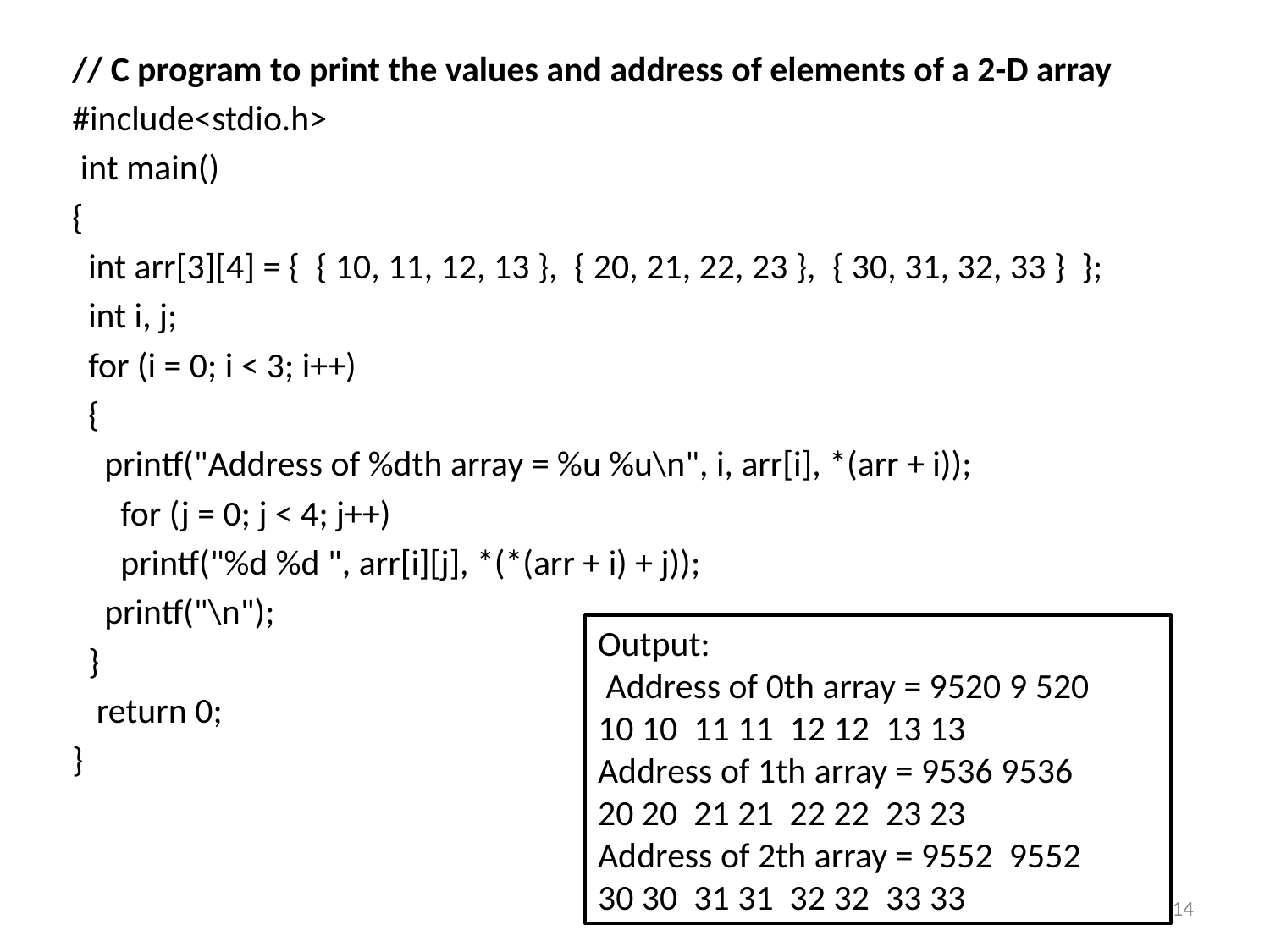

// C program to print the values and address of elements of a 2-D array
#include<stdio.h>
 int main()
{
  int arr[3][4] = {  { 10, 11, 12, 13 },  { 20, 21, 22, 23 },  { 30, 31, 32, 33 }  };
  int i, j;
  for (i = 0; i < 3; i++)
  {
    printf("Address of %dth array = %u %u\n", i, arr[i], *(arr + i));
      for (j = 0; j < 4; j++)
      printf("%d %d ", arr[i][j], *(*(arr + i) + j));
    printf("\n");
  }
   return 0;
}

Output:
 Address of 0th array = 9520 9 520
10 10  11 11  12 12  13 13
Address of 1th array = 9536 9536
20 20  21 21  22 22  23 23
Address of 2th array = 9552  9552
30 30  31 31  32 32  33 33
14